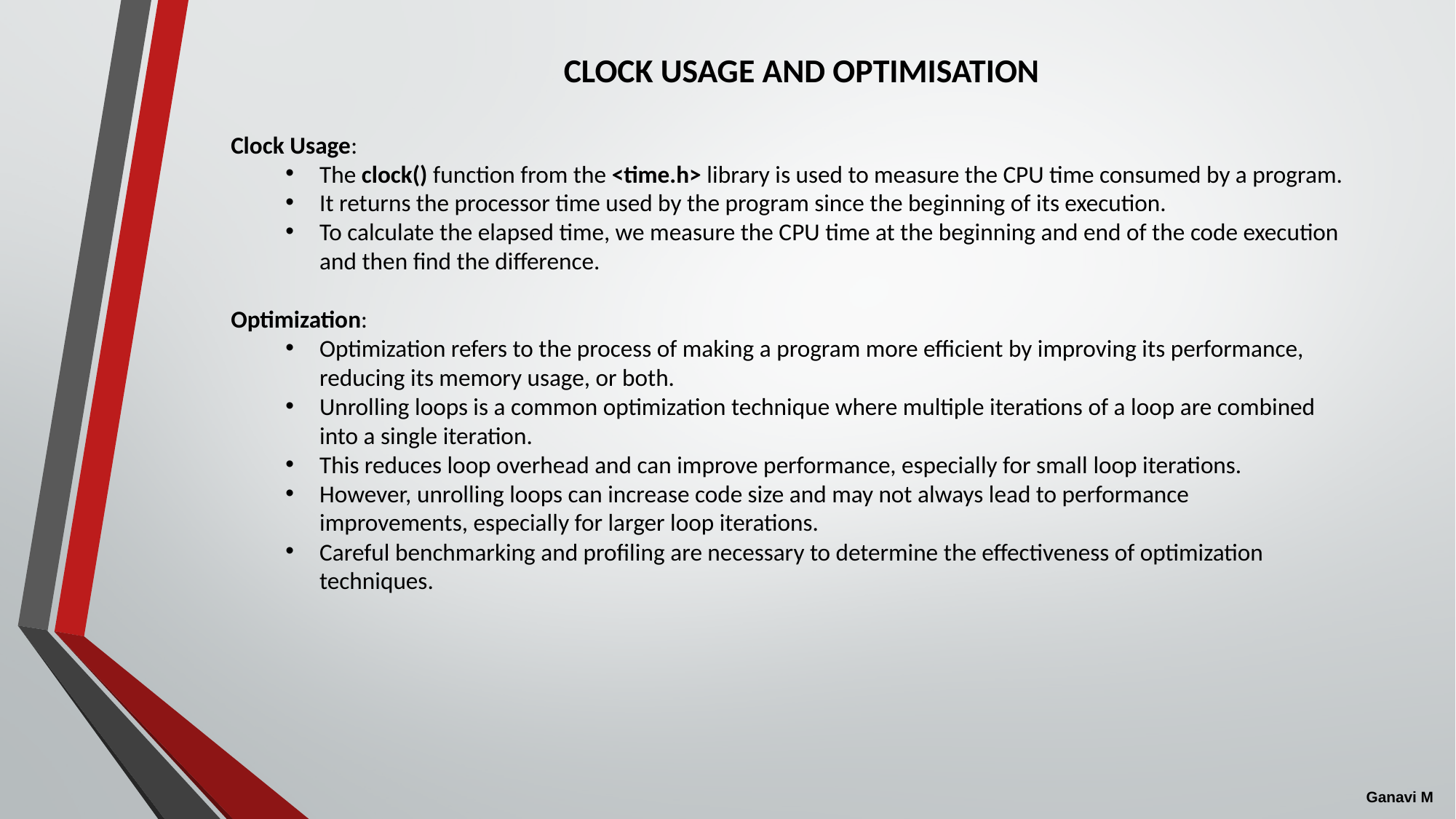

CLOCK USAGE AND OPTIMISATION

Clock Usage:
The clock() function from the <time.h> library is used to measure the CPU time consumed by a program.
It returns the processor time used by the program since the beginning of its execution.
To calculate the elapsed time, we measure the CPU time at the beginning and end of the code execution and then find the difference.

Optimization:
Optimization refers to the process of making a program more efficient by improving its performance, reducing its memory usage, or both.
Unrolling loops is a common optimization technique where multiple iterations of a loop are combined into a single iteration.
This reduces loop overhead and can improve performance, especially for small loop iterations.
However, unrolling loops can increase code size and may not always lead to performance improvements, especially for larger loop iterations.
Careful benchmarking and profiling are necessary to determine the effectiveness of optimization techniques.

Ganavi M